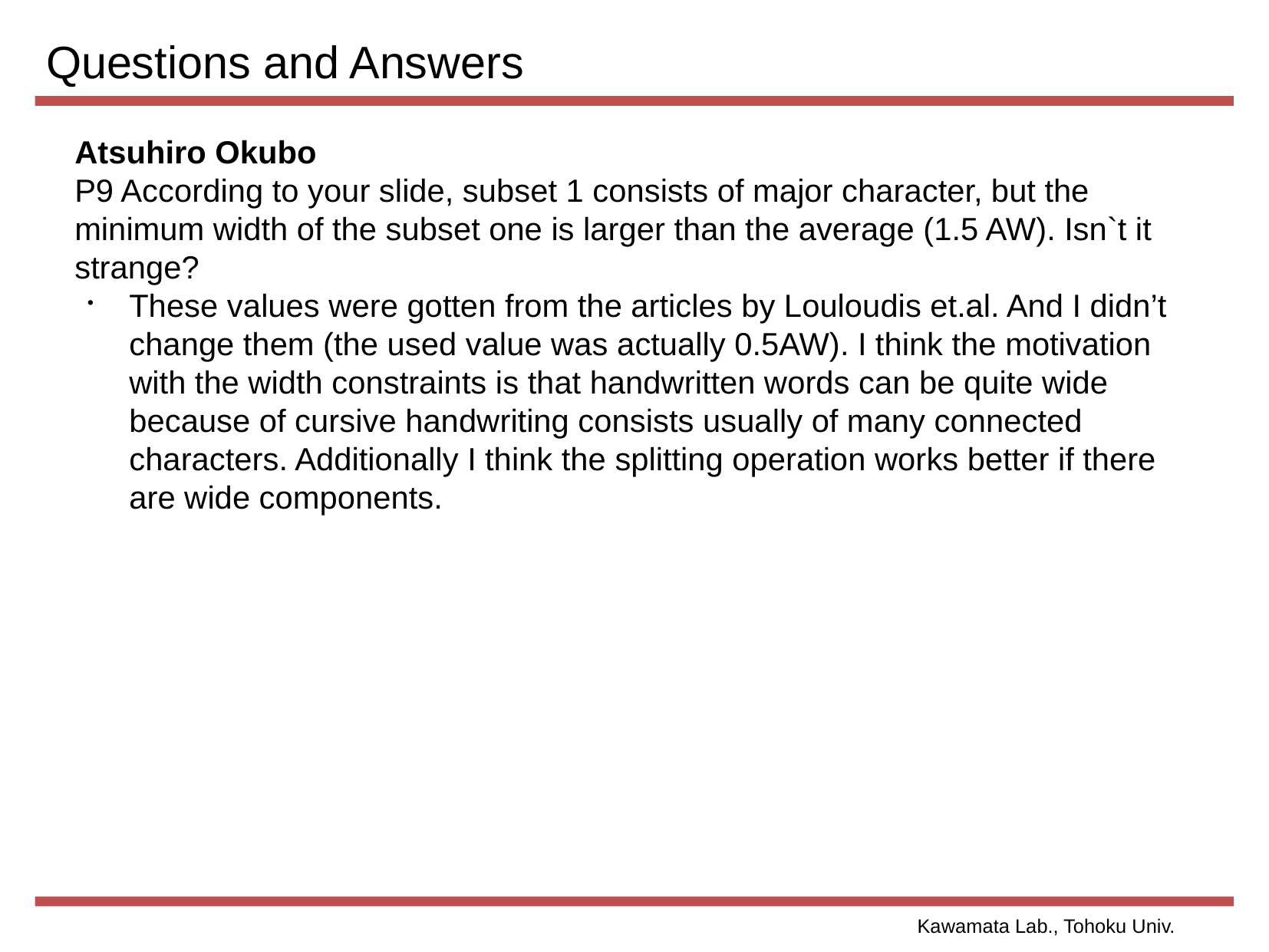

Questions and Answers
Atsuhiro Okubo
P9 According to your slide, subset 1 consists of major character, but the minimum width of the subset one is larger than the average (1.5 AW). Isn`t it strange?
These values were gotten from the articles by Louloudis et.al. And I didn’t change them (the used value was actually 0.5AW). I think the motivation with the width constraints is that handwritten words can be quite wide because of cursive handwriting consists usually of many connected characters. Additionally I think the splitting operation works better if there are wide components.